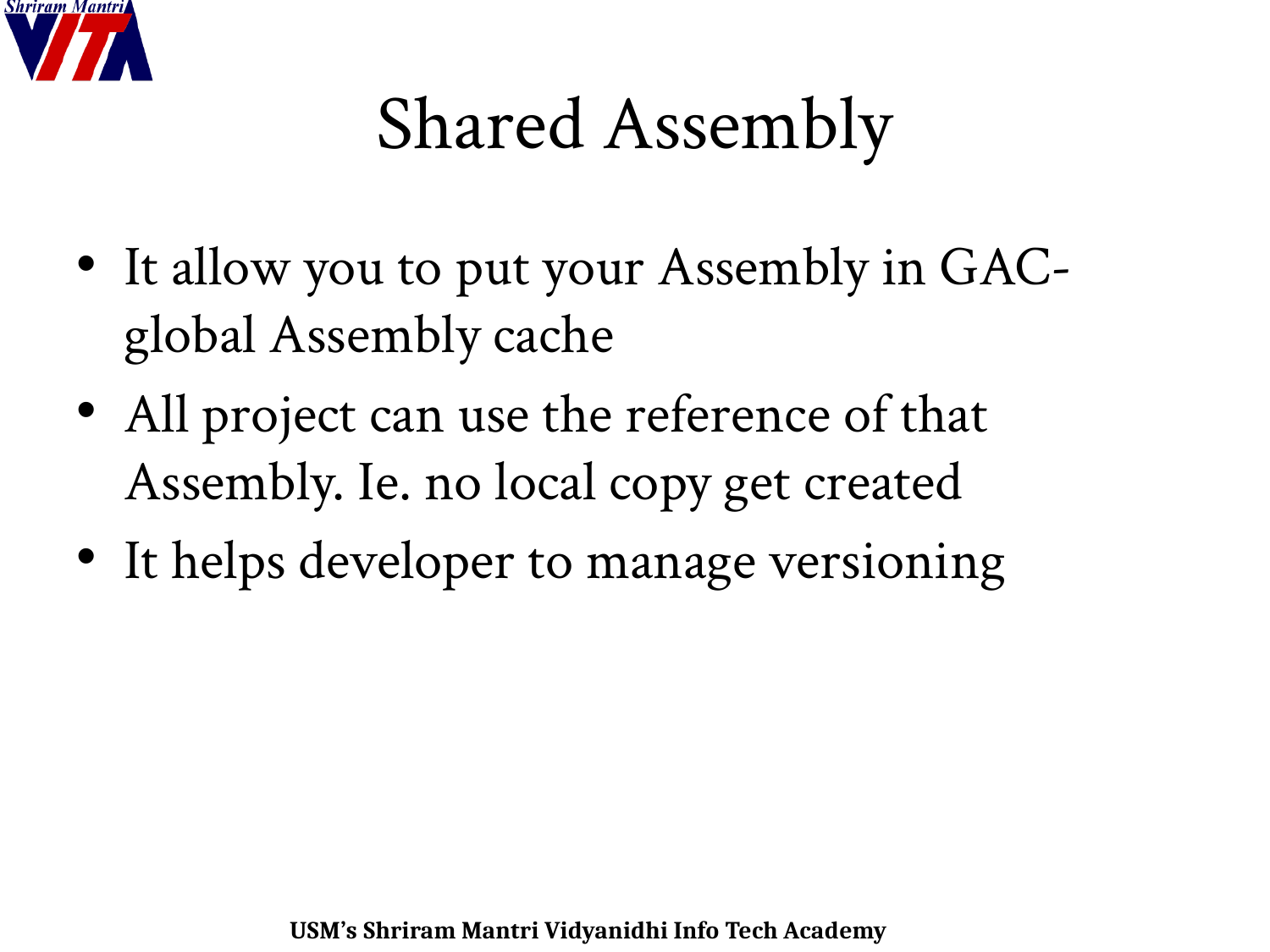

# Shared Assembly
It allow you to put your Assembly in GAC-global Assembly cache
All project can use the reference of that Assembly. Ie. no local copy get created
It helps developer to manage versioning